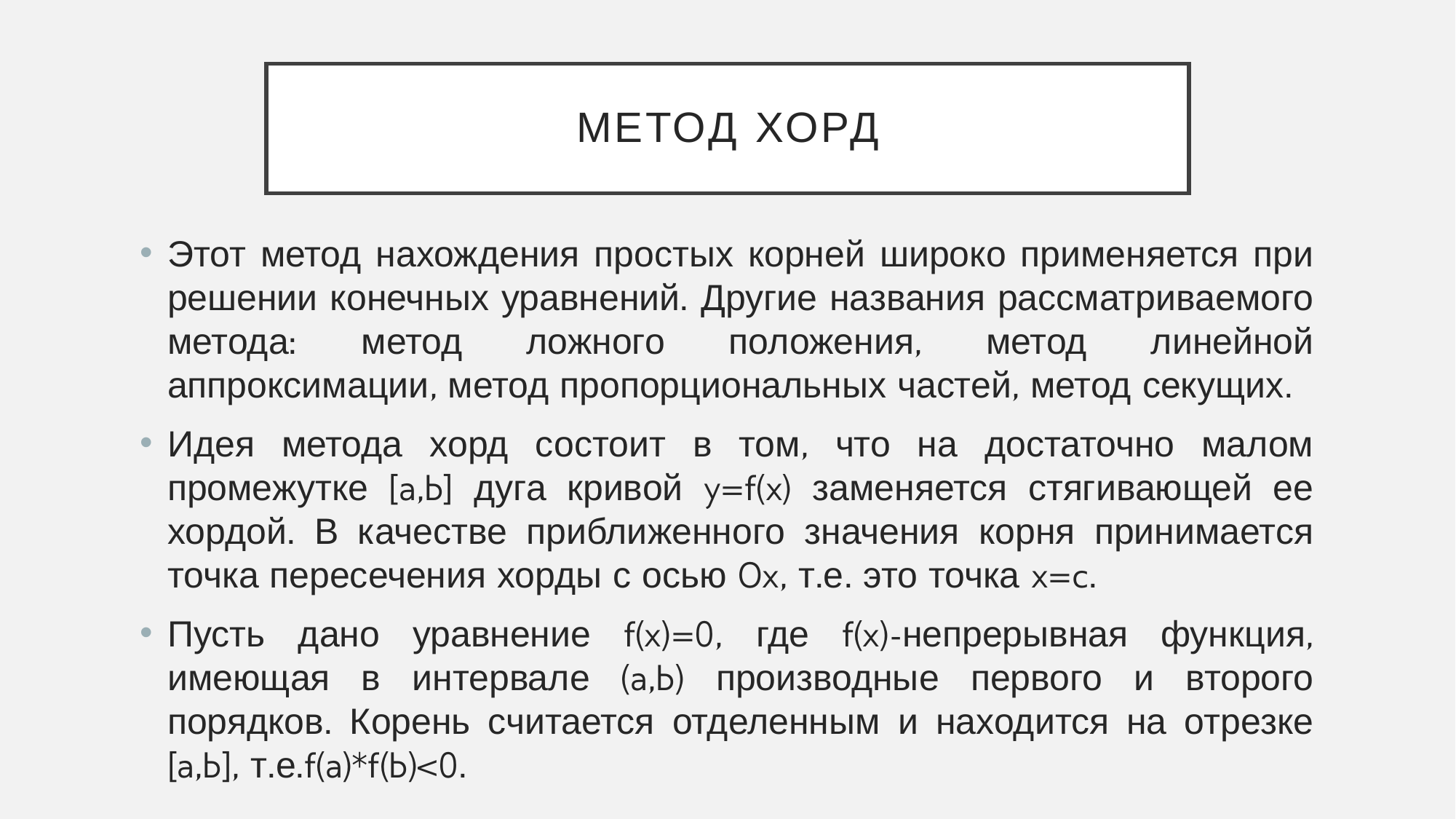

# Метод хорд
Этот метод нахождения простых корней широко применяется при решении конечных уравнений. Другие названия рассматриваемого метода: метод ложного положения, метод линейной аппроксимации, метод пропорциональных частей, метод секущих.
Идея метода хорд состоит в том, что на достаточно малом промежутке [a,b] дуга кривой y=f(x) заменяется стягивающей ее хордой. В качестве приближенного значения корня принимается точка пересечения хорды с осью Ox, т.е. это точка x=c.
Пусть дано уравнение f(x)=0, где f(x)-непрерывная функция, имеющая в интервале (a,b) производные первого и второго порядков. Корень считается отделенным и находится на отрезке [a,b], т.е.f(a)*f(b)<0.